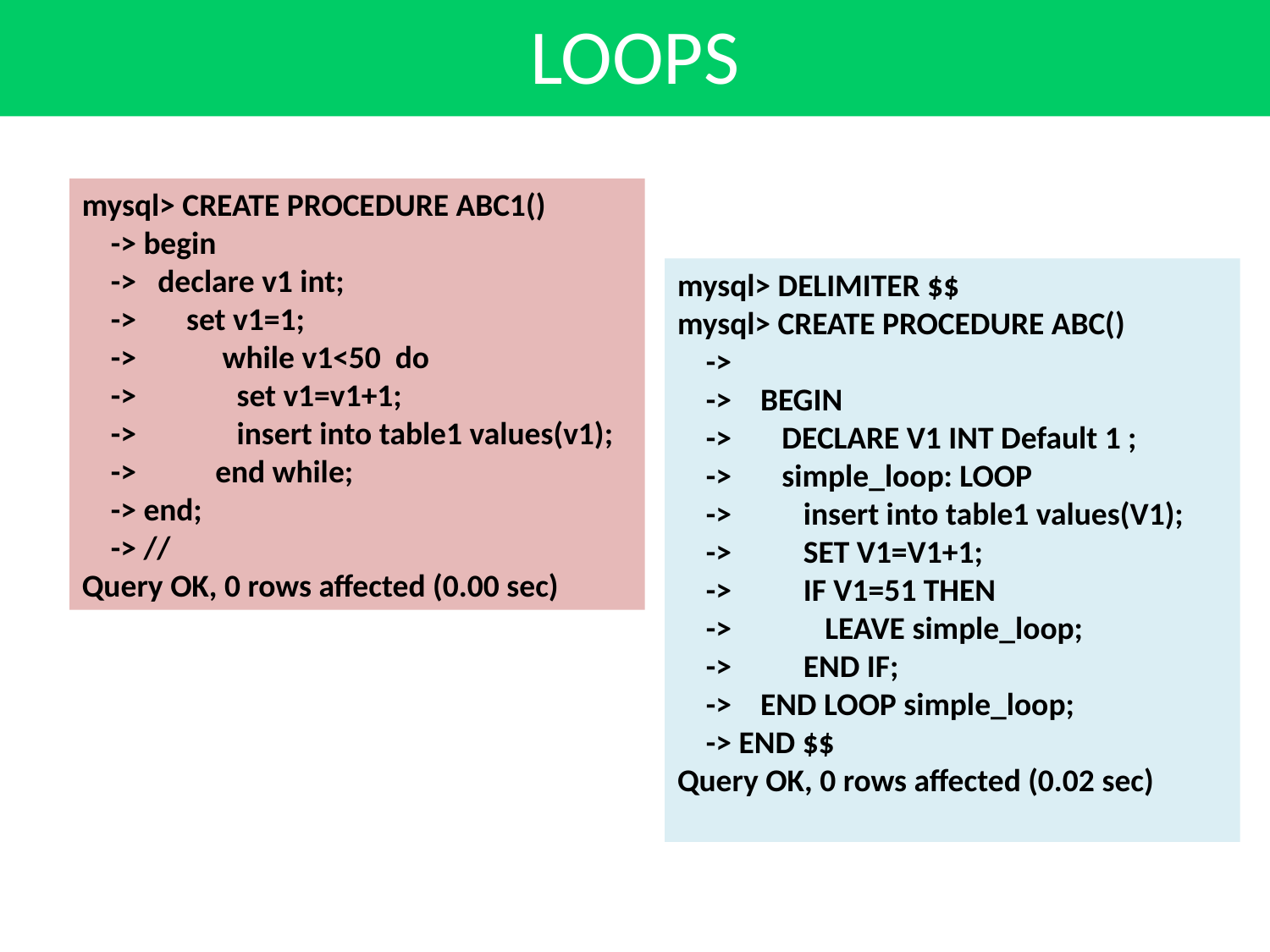

# LOOPS
mysql> CREATE PROCEDURE ABC1()
    -> begin
    ->   declare v1 int;
    ->       set v1=1;
    ->            while v1<50  do
    ->              set v1=v1+1;
    ->              insert into table1 values(v1);
    ->           end while;
    -> end;
    -> //
Query OK, 0 rows affected (0.00 sec)
mysql> DELIMITER $$
mysql> CREATE PROCEDURE ABC()
    ->
    ->    BEGIN
    ->       DECLARE V1 INT Default 1 ;
    ->       simple_loop: LOOP
    ->          insert into table1 values(V1);
    ->          SET V1=V1+1;
    ->          IF V1=51 THEN
    ->             LEAVE simple_loop;
    ->          END IF;
    ->    END LOOP simple_loop;
    -> END $$
Query OK, 0 rows affected (0.02 sec)